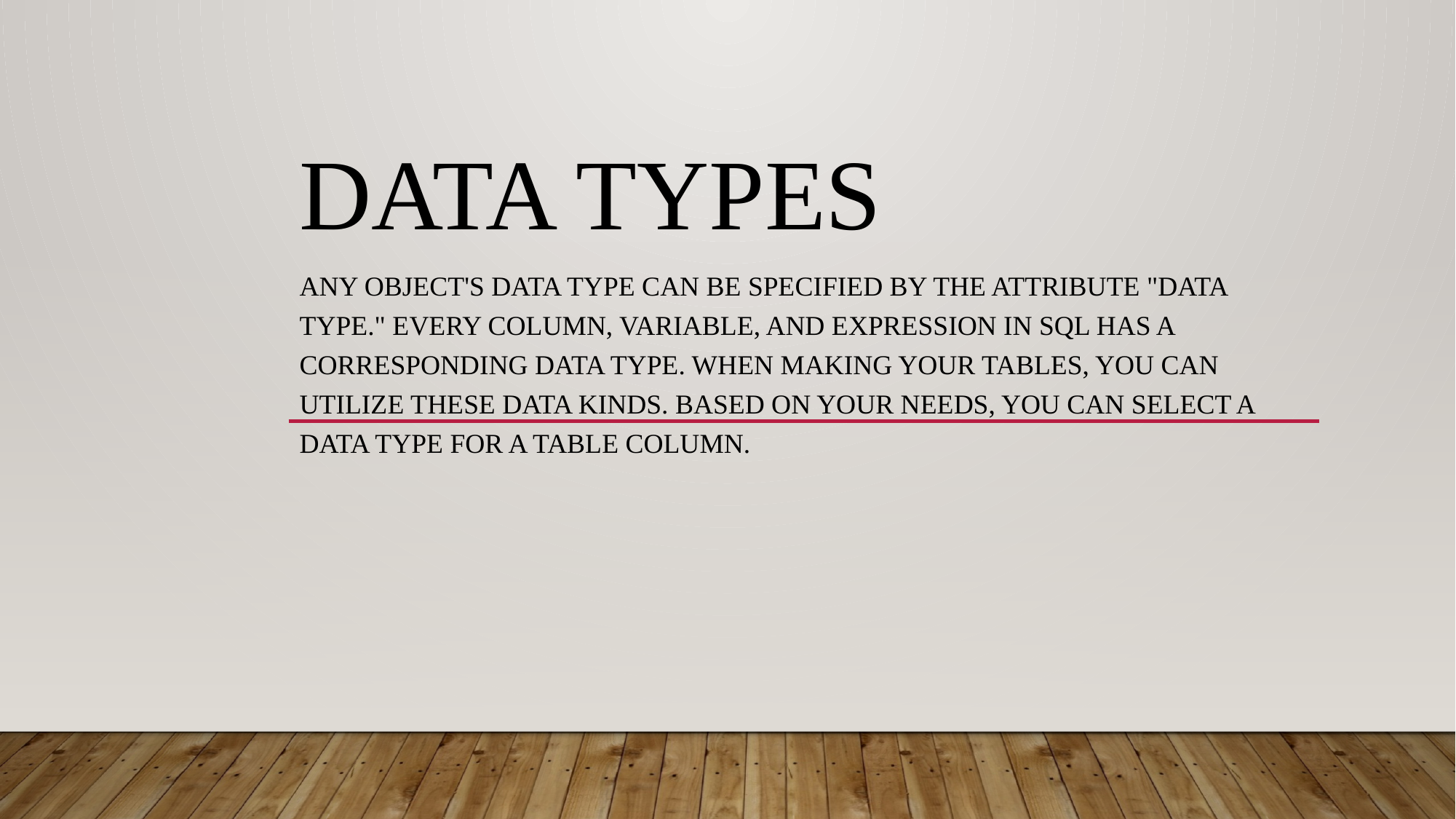

# Data types
Any object's data type can be specified by the attribute "Data Type." Every column, variable, and expression in SQL has a corresponding data type. When making your tables, you can utilize these data kinds. Based on your needs, you can select a data type for a table column.